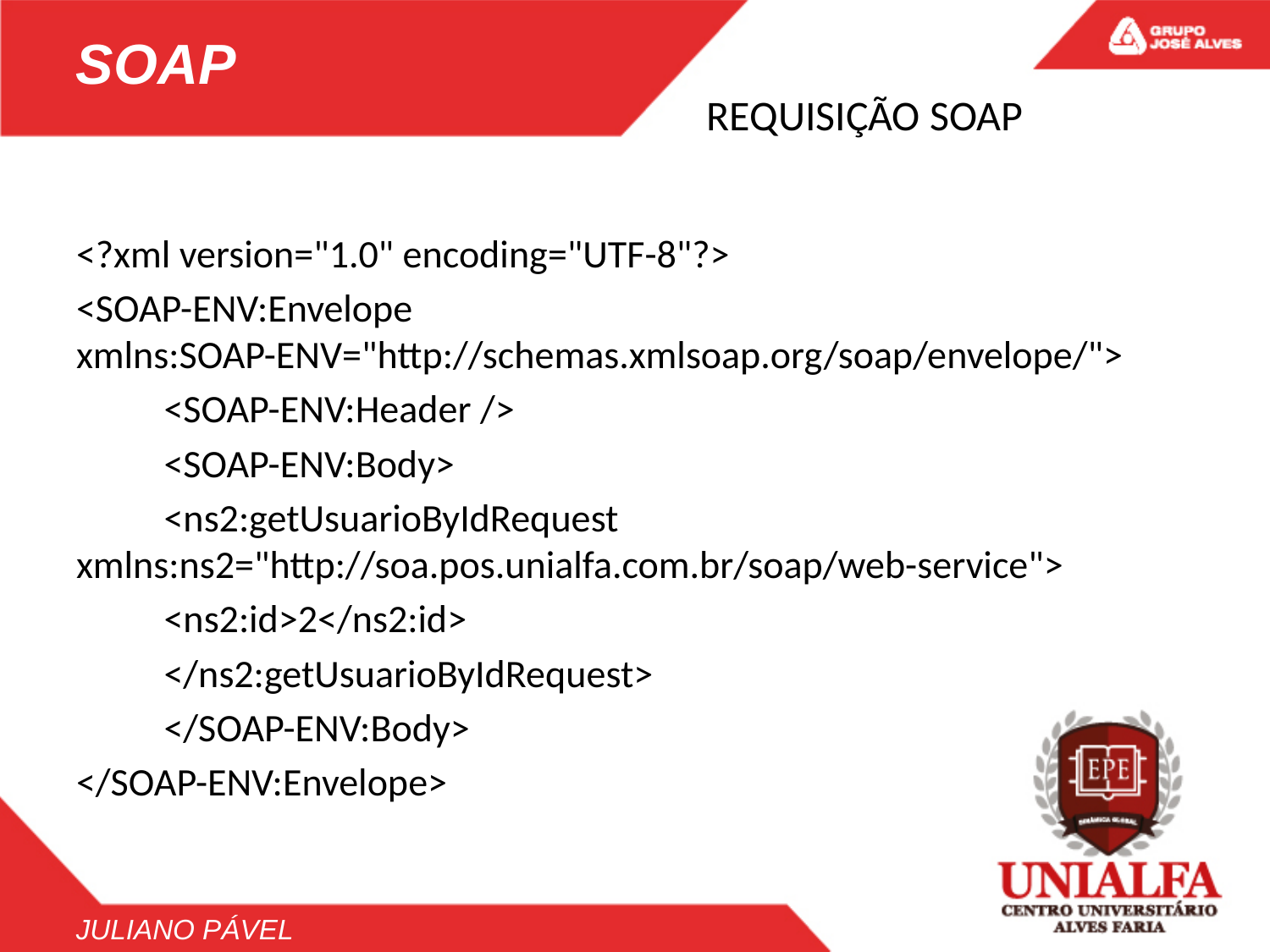

SOAP
# REQUISIÇÃO SOAP
<?xml version="1.0" encoding="UTF-8"?>
<SOAP-ENV:Envelope xmlns:SOAP-ENV="http://schemas.xmlsoap.org/soap/envelope/">
	<SOAP-ENV:Header />
	<SOAP-ENV:Body>
		<ns2:getUsuarioByIdRequest xmlns:ns2="http://soa.pos.unialfa.com.br/soap/web-service">
			<ns2:id>2</ns2:id>
		</ns2:getUsuarioByIdRequest>
	</SOAP-ENV:Body>
</SOAP-ENV:Envelope>

JULIANO PÁVEL